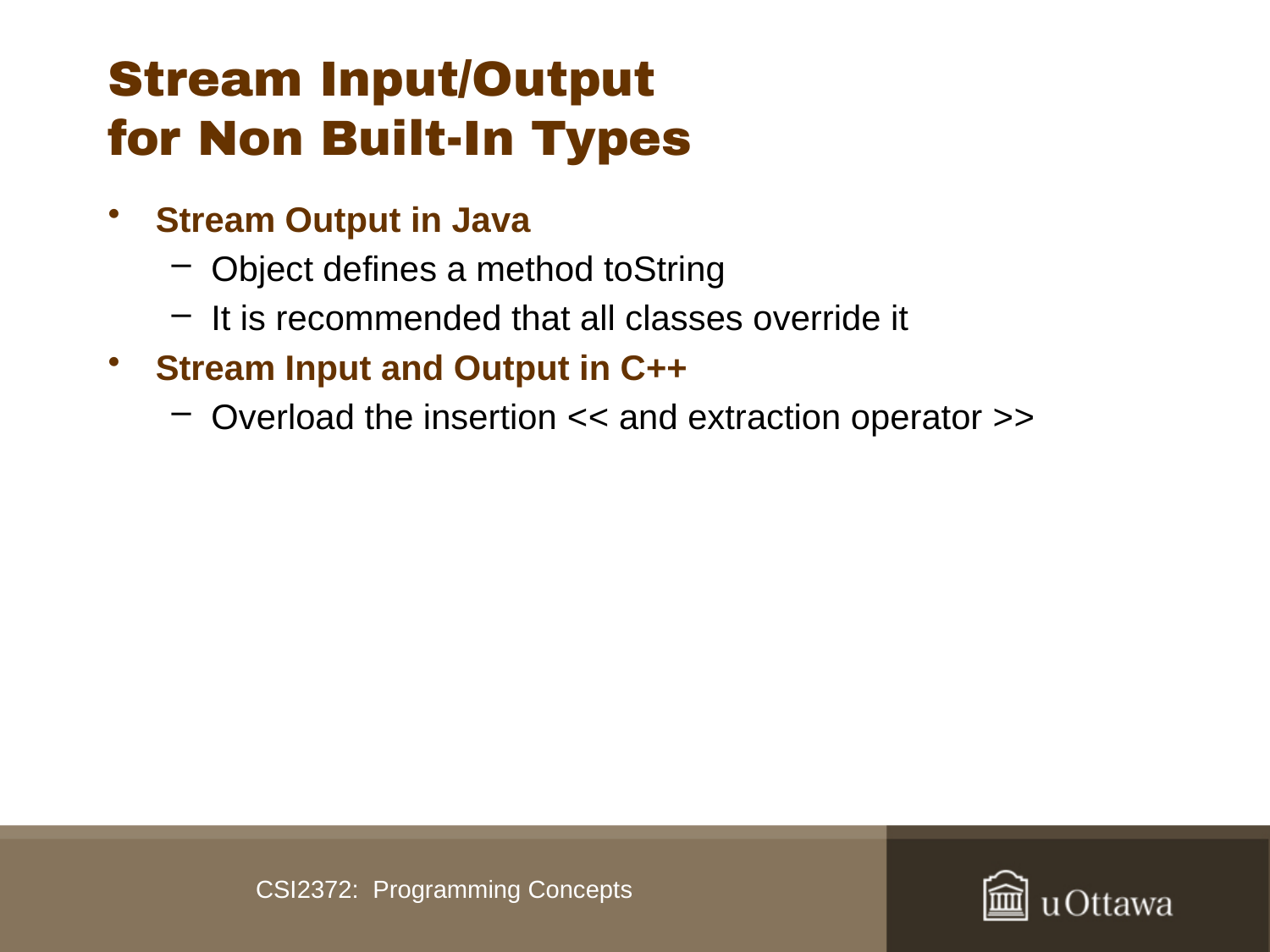

# Stream Input/Output for Non Built-In Types
Stream Output in Java
Object defines a method toString
It is recommended that all classes override it
Stream Input and Output in C++
Overload the insertion << and extraction operator >>
CSI2372:  Programming Concepts